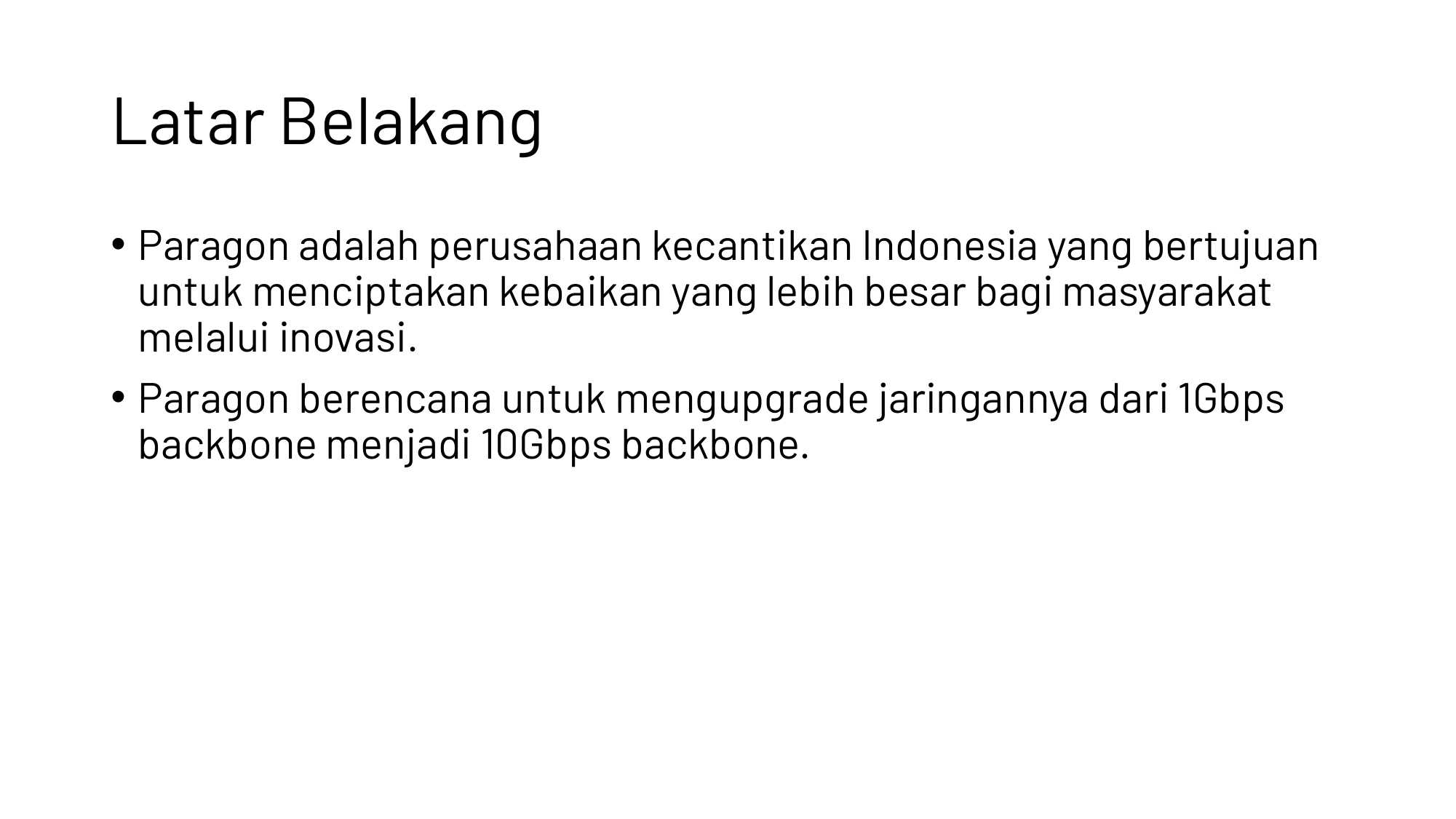

# Latar Belakang
Paragon adalah perusahaan kecantikan Indonesia yang bertujuan untuk menciptakan kebaikan yang lebih besar bagi masyarakat melalui inovasi.
Paragon berencana untuk mengupgrade jaringannya dari 1Gbps backbone menjadi 10Gbps backbone.